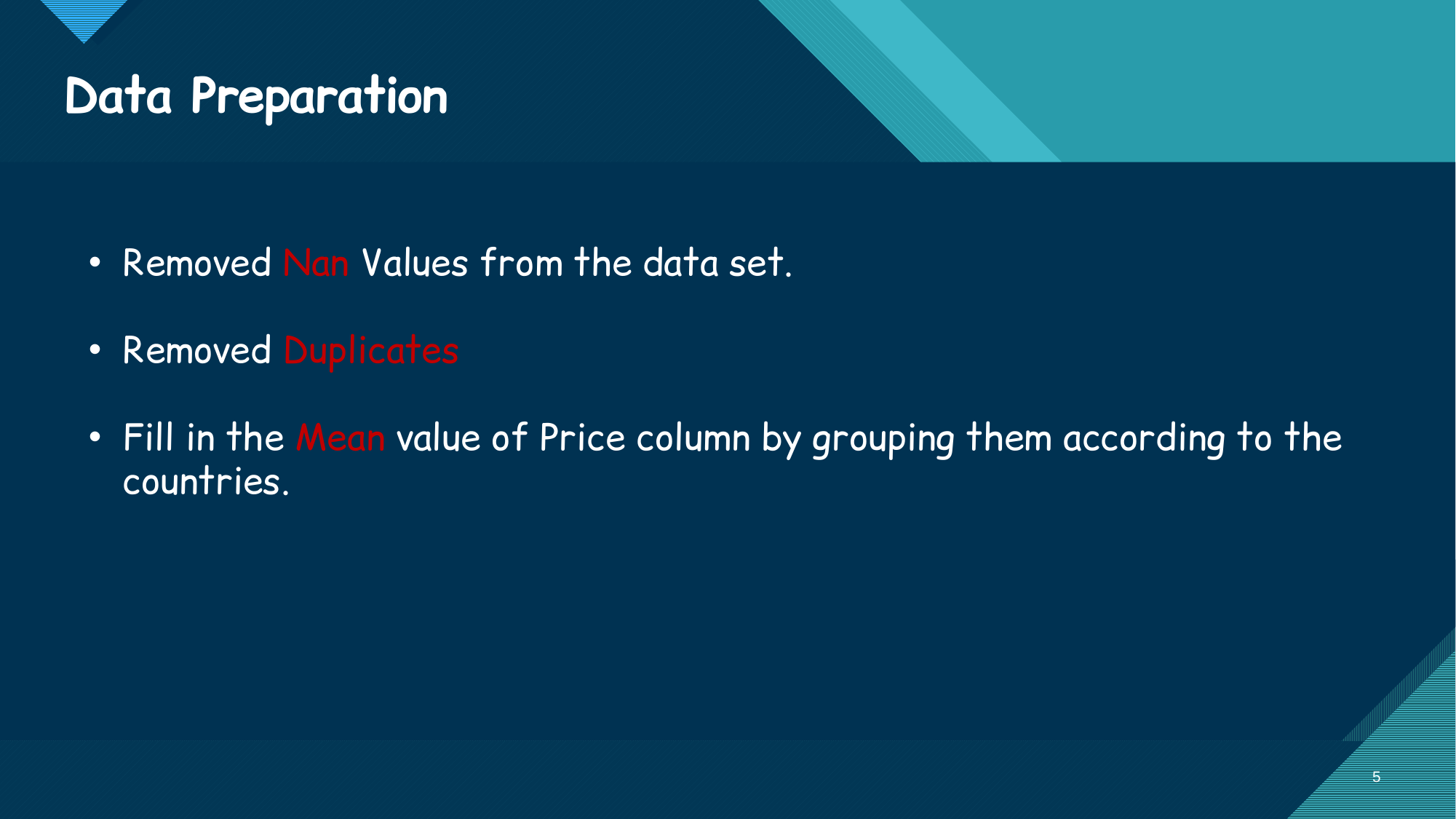

# Data Preparation
Removed Nan Values from the data set.

Removed Duplicates

Fill in the Mean value of Price column by grouping them according to the countries.
5